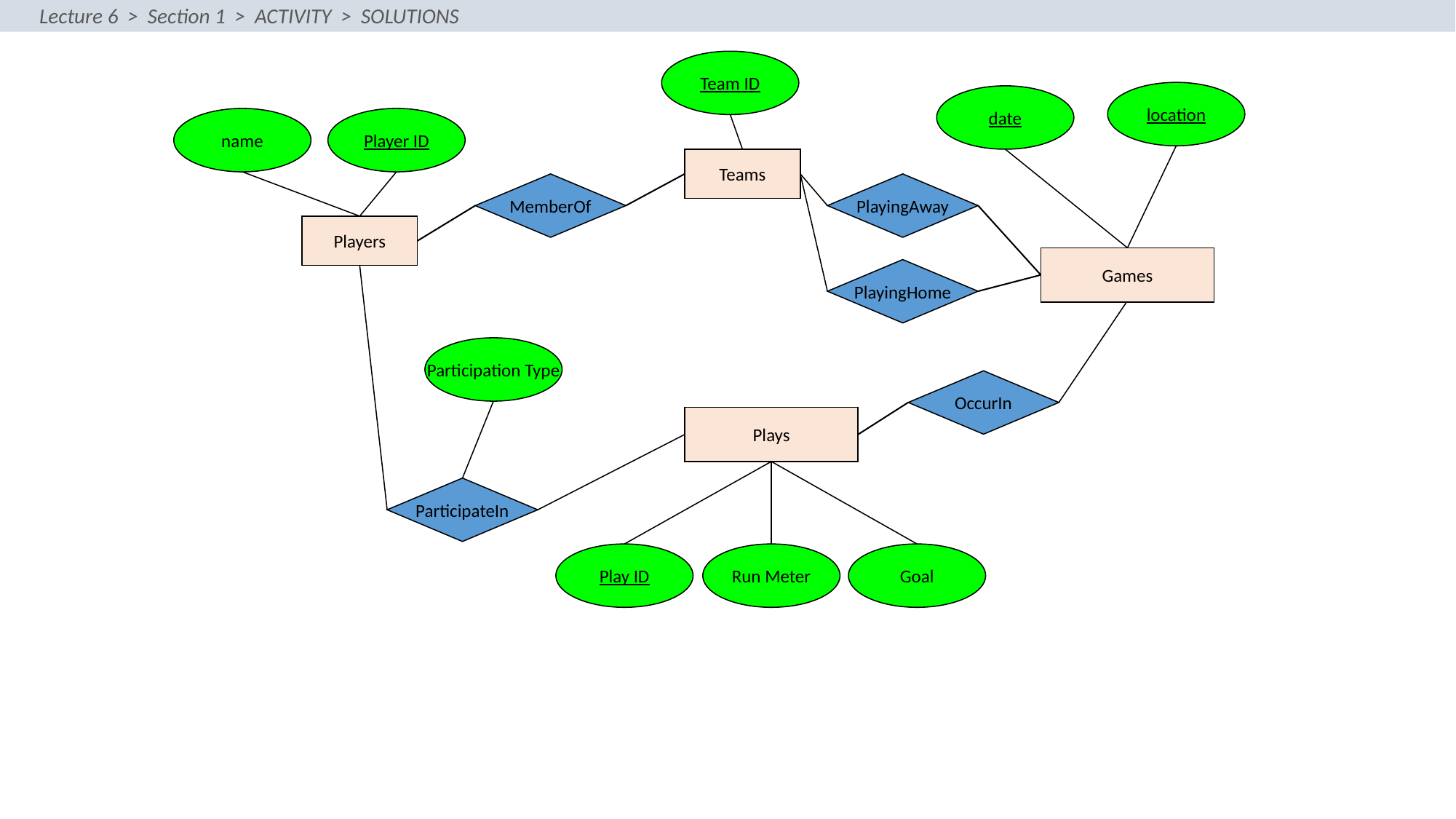

Lecture 6  >  Section 1  >  ACTIVITY  >  SOLUTIONS
Team ID
location
date
name
Player ID
Teams
MemberOf
PlayingAway
Players
Games
PlayingHome
Participation Type
OccurIn
Plays
ParticipateIn
Play ID
Run Meter
Goal